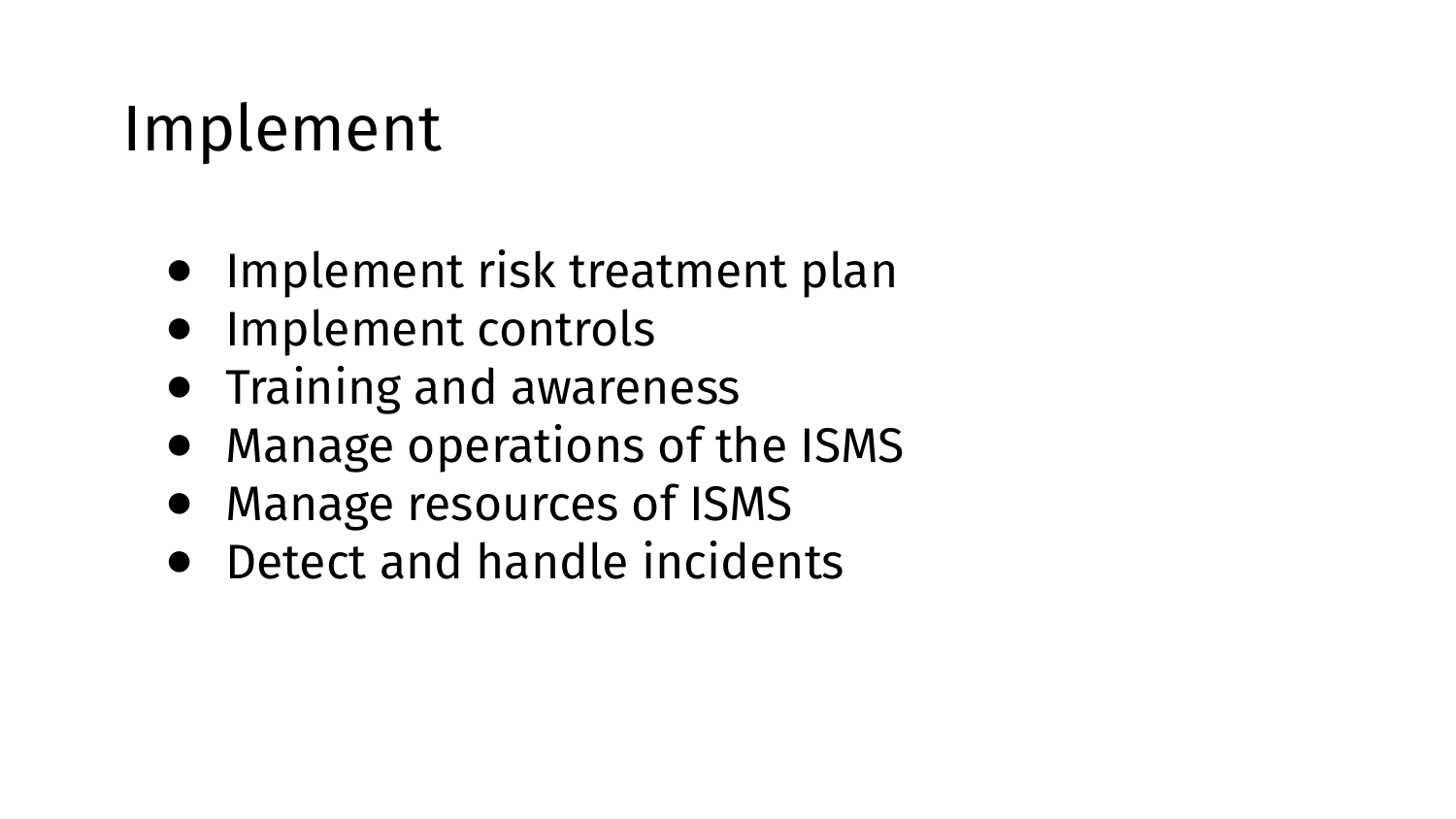

# Implement
Implement risk treatment plan
Implement controls
Training and awareness
Manage operations of the ISMS
Manage resources of ISMS
Detect and handle incidents